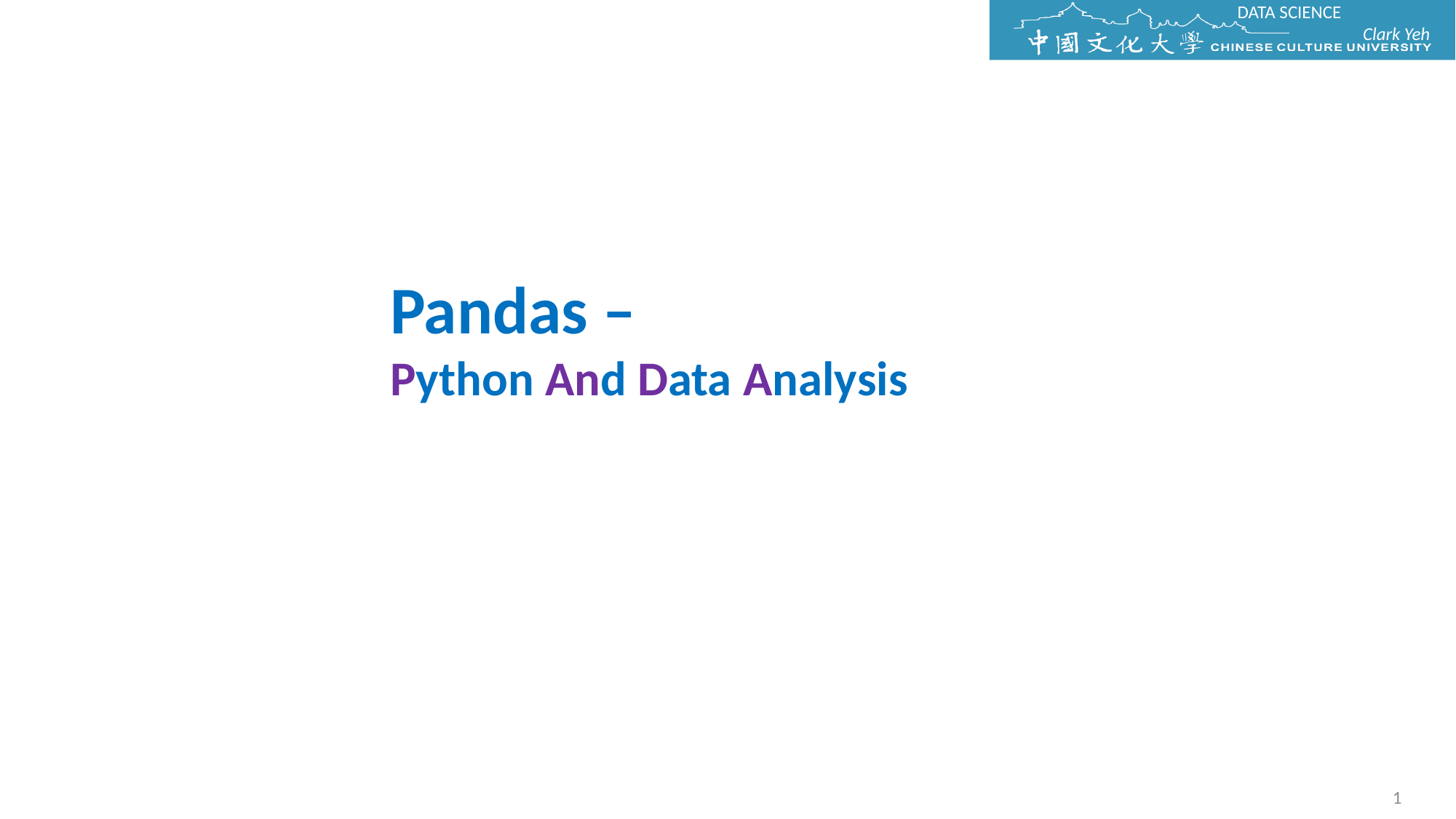

Pandas –
Python And Data Analysis
1